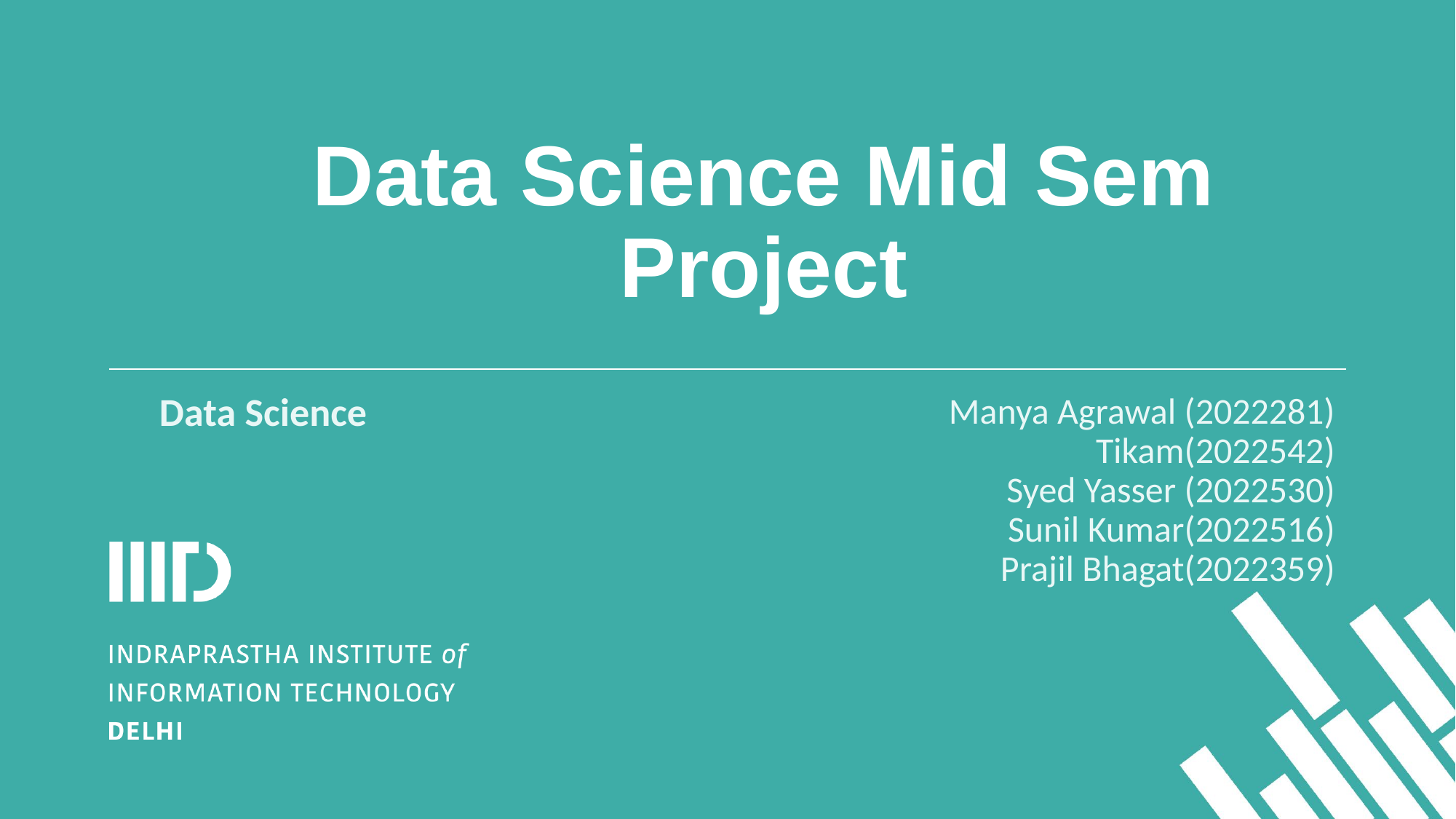

# Data Science Mid Sem Project
Data Science
Manya Agrawal (2022281)
Tikam(2022542)
Syed Yasser (2022530)
Sunil Kumar(2022516)
Prajil Bhagat(2022359)